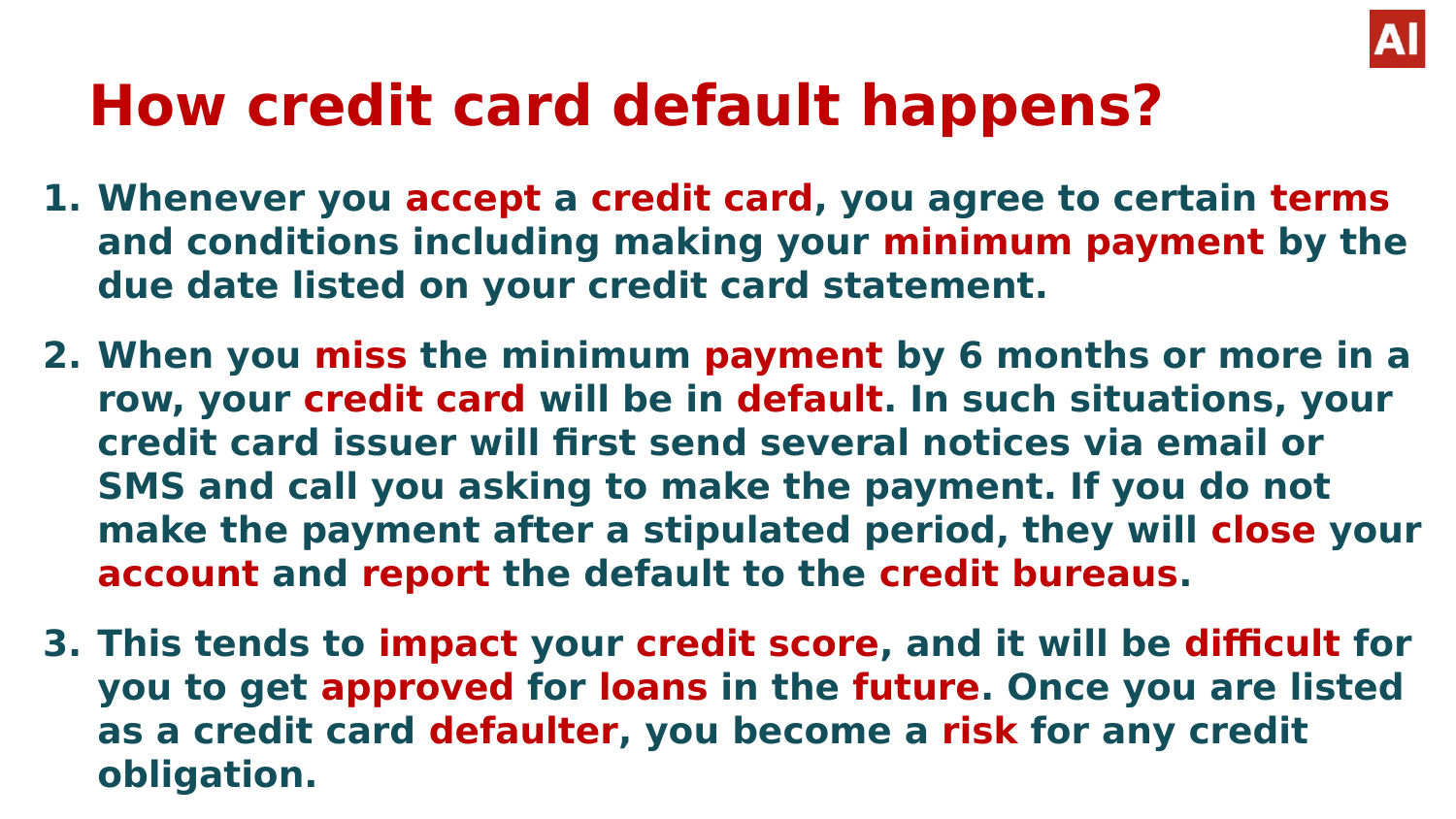

How credit card default happens?
Whenever you accept a credit card, you agree to certain terms and conditions including making your minimum payment by the due date listed on your credit card statement.

When you miss the minimum payment by 6 months or more in a row, your credit card will be in default. In such situations, your credit card issuer will first send several notices via email or SMS and call you asking to make the payment. If you do not make the payment after a stipulated period, they will close your account and report the default to the credit bureaus.

This tends to impact your credit score, and it will be difficult for you to get approved for loans in the future. Once you are listed as a credit card defaulter, you become a risk for any credit obligation.